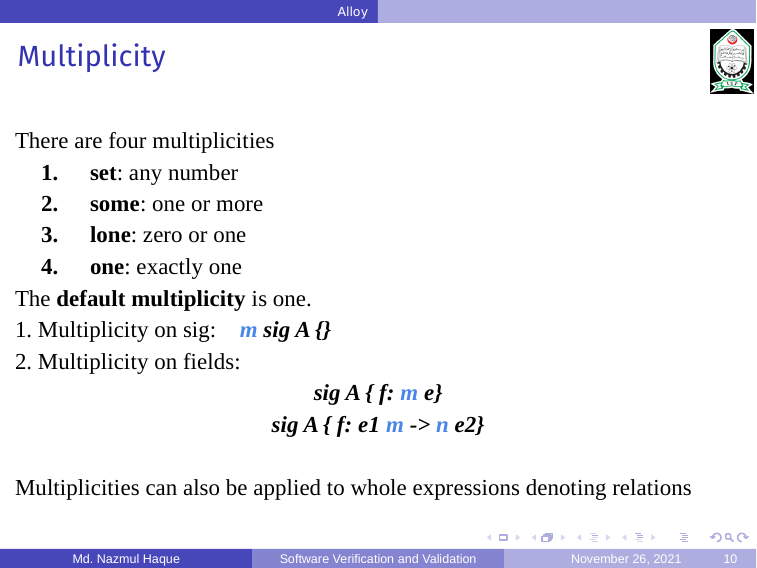

Alloy

Multiplicity
There are four multiplicities
set: any number
some: one or more
lone: zero or one
one: exactly one
The default multiplicity is one.
1. Multiplicity on sig:    m sig A {}
2. Multiplicity on fields:
sig A { f: m e}
sig A { f: e1 m -> n e2}

Multiplicities can also be applied to whole expressions denoting relations